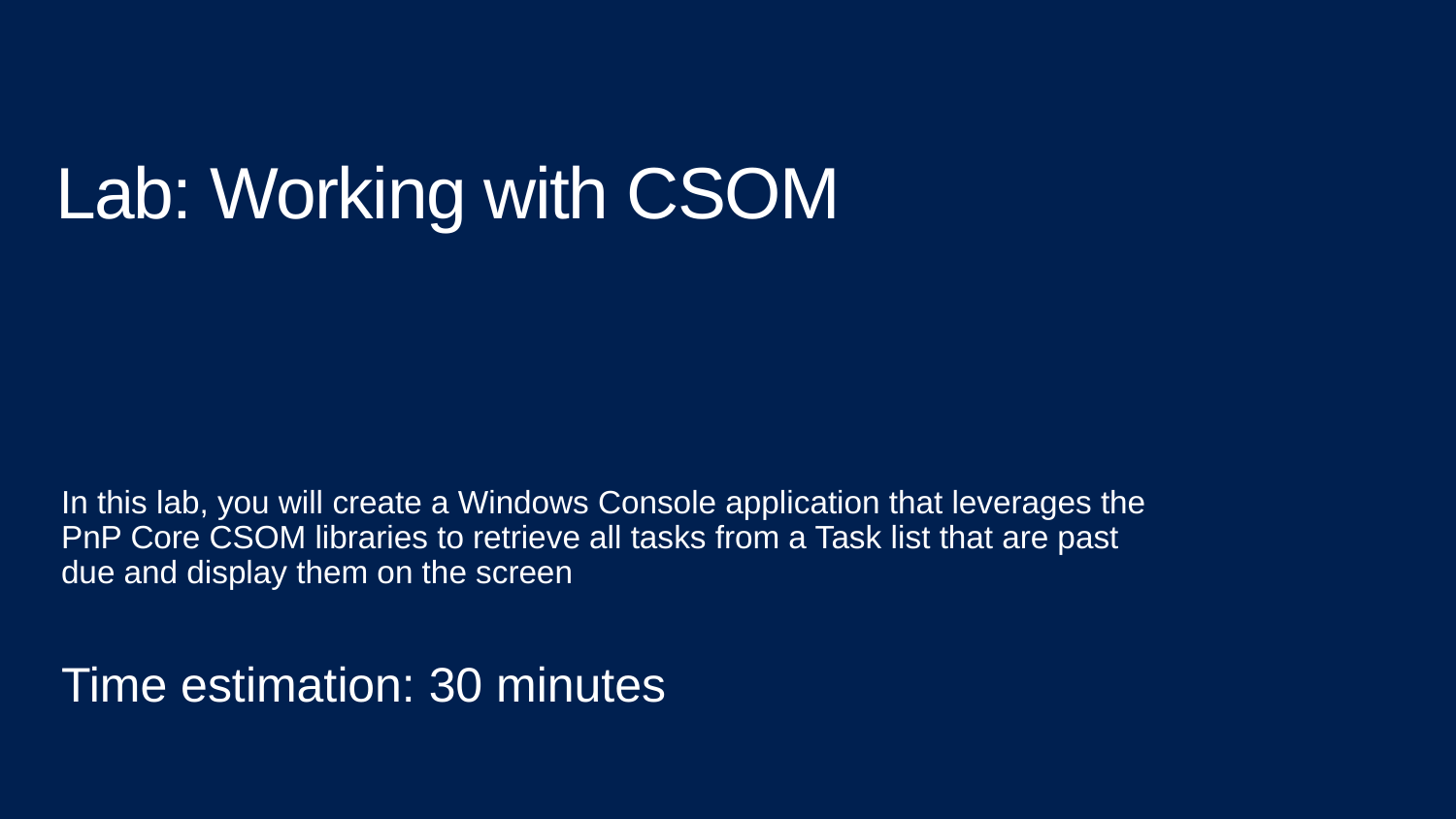

# Lab: Working with CSOM
In this lab, you will create a Windows Console application that leverages the PnP Core CSOM libraries to retrieve all tasks from a Task list that are past due and display them on the screen

Time estimation: 30 minutes